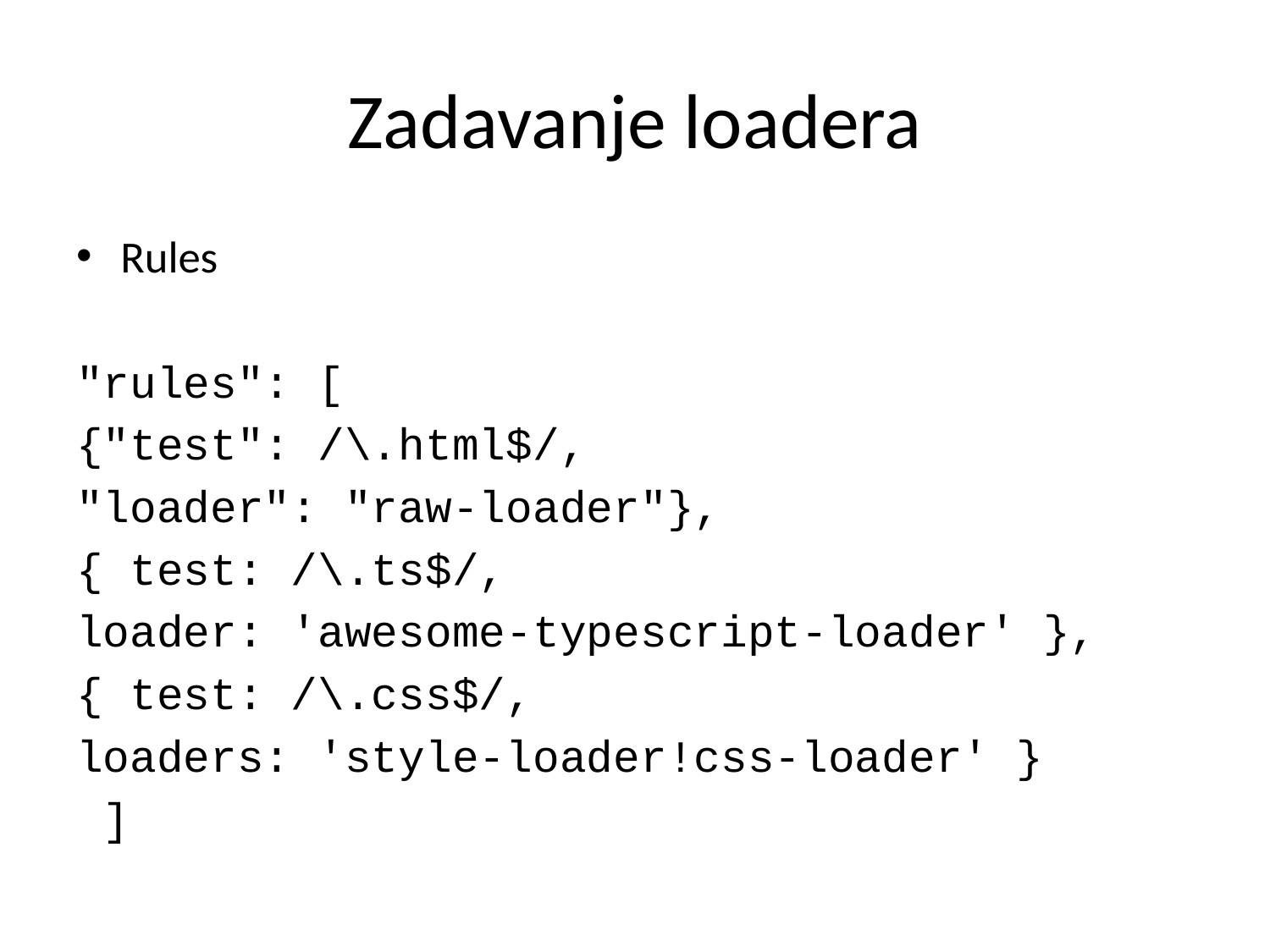

# Zadavanje loadera
Rules

"rules": [
{"test": /\.html$/,
"loader": "raw-loader"},
{ test: /\.ts$/,
loader: 'awesome-typescript-loader' },
{ test: /\.css$/,
loaders: 'style-loader!css-loader' }
 ]